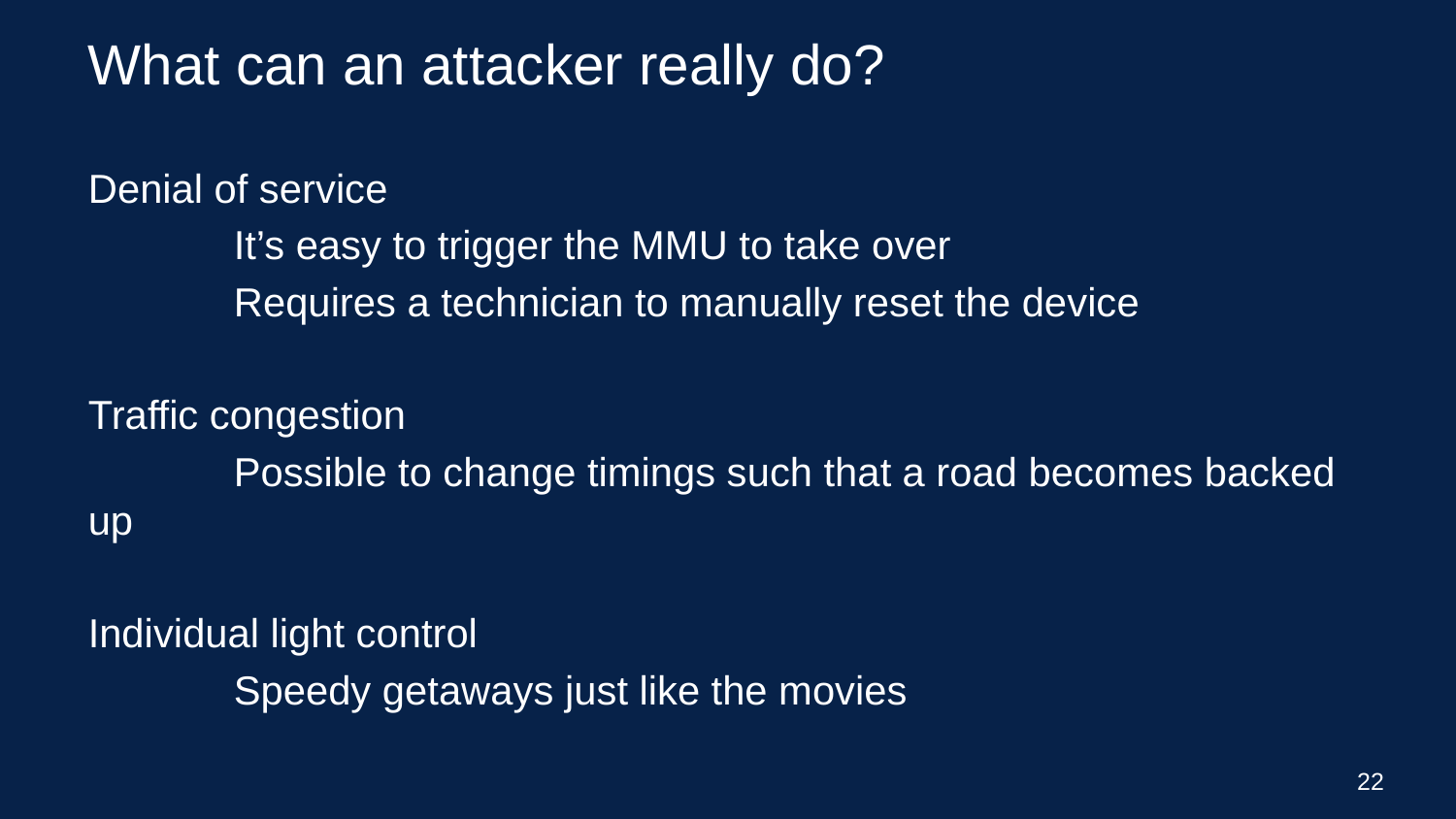

# What can an attacker really do?
Denial of service
	It’s easy to trigger the MMU to take over
	Requires a technician to manually reset the device

Traffic congestion
	Possible to change timings such that a road becomes backed up

Individual light control
	Speedy getaways just like the movies
22